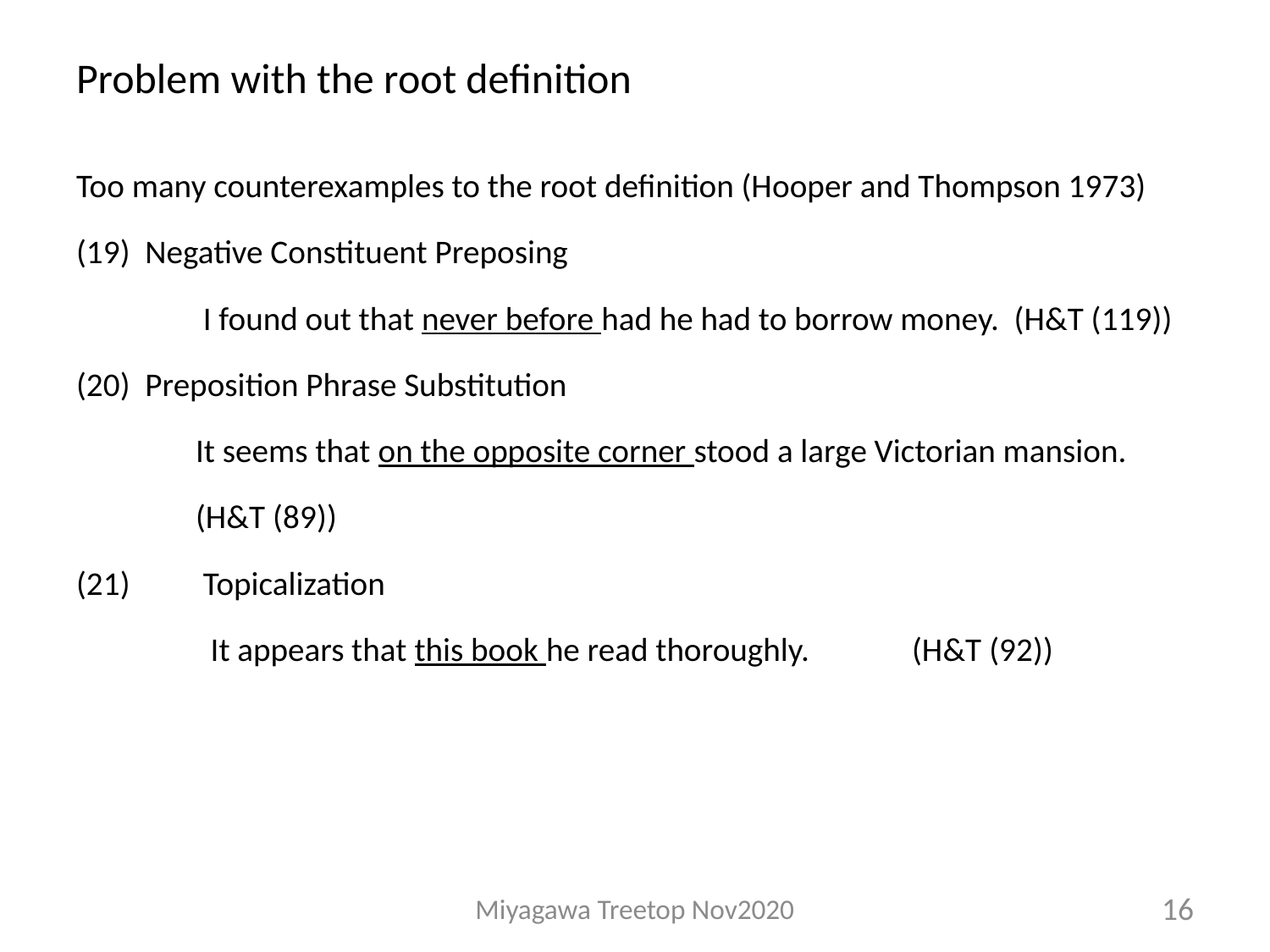

# Problem with the root definition
Too many counterexamples to the root definition (Hooper and Thompson 1973)
(19)  Negative Constituent Preposing
	 I found out that never before had he had to borrow money.  (H&T (119))
(20)  Preposition Phrase Substitution
	It seems that on the opposite corner stood a large Victorian mansion.
															(H&T (89))
(21)	 Topicalization
	  It appears that this book he read thoroughly.		(H&T (92))
Miyagawa Treetop Nov2020
16